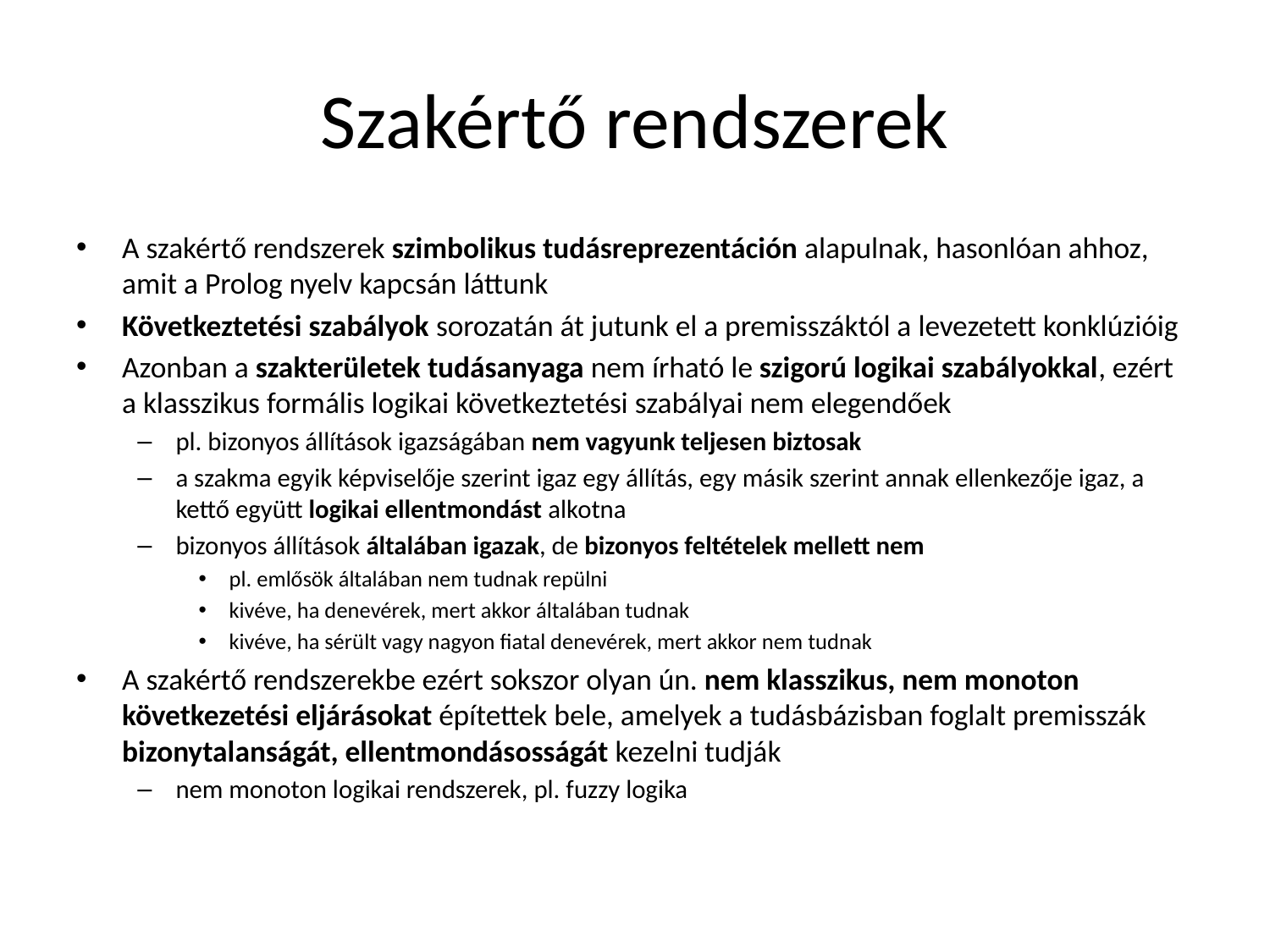

# Szakértő rendszerek
A szakértő rendszerek szimbolikus tudásreprezentáción alapulnak, hasonlóan ahhoz, amit a Prolog nyelv kapcsán láttunk
Következtetési szabályok sorozatán át jutunk el a premisszáktól a levezetett konklúzióig
Azonban a szakterületek tudásanyaga nem írható le szigorú logikai szabályokkal, ezért a klasszikus formális logikai következtetési szabályai nem elegendőek
pl. bizonyos állítások igazságában nem vagyunk teljesen biztosak
a szakma egyik képviselője szerint igaz egy állítás, egy másik szerint annak ellenkezője igaz, a kettő együtt logikai ellentmondást alkotna
bizonyos állítások általában igazak, de bizonyos feltételek mellett nem
pl. emlősök általában nem tudnak repülni
kivéve, ha denevérek, mert akkor általában tudnak
kivéve, ha sérült vagy nagyon fiatal denevérek, mert akkor nem tudnak
A szakértő rendszerekbe ezért sokszor olyan ún. nem klasszikus, nem monoton következetési eljárásokat építettek bele, amelyek a tudásbázisban foglalt premisszák bizonytalanságát, ellentmondásosságát kezelni tudják
nem monoton logikai rendszerek, pl. fuzzy logika